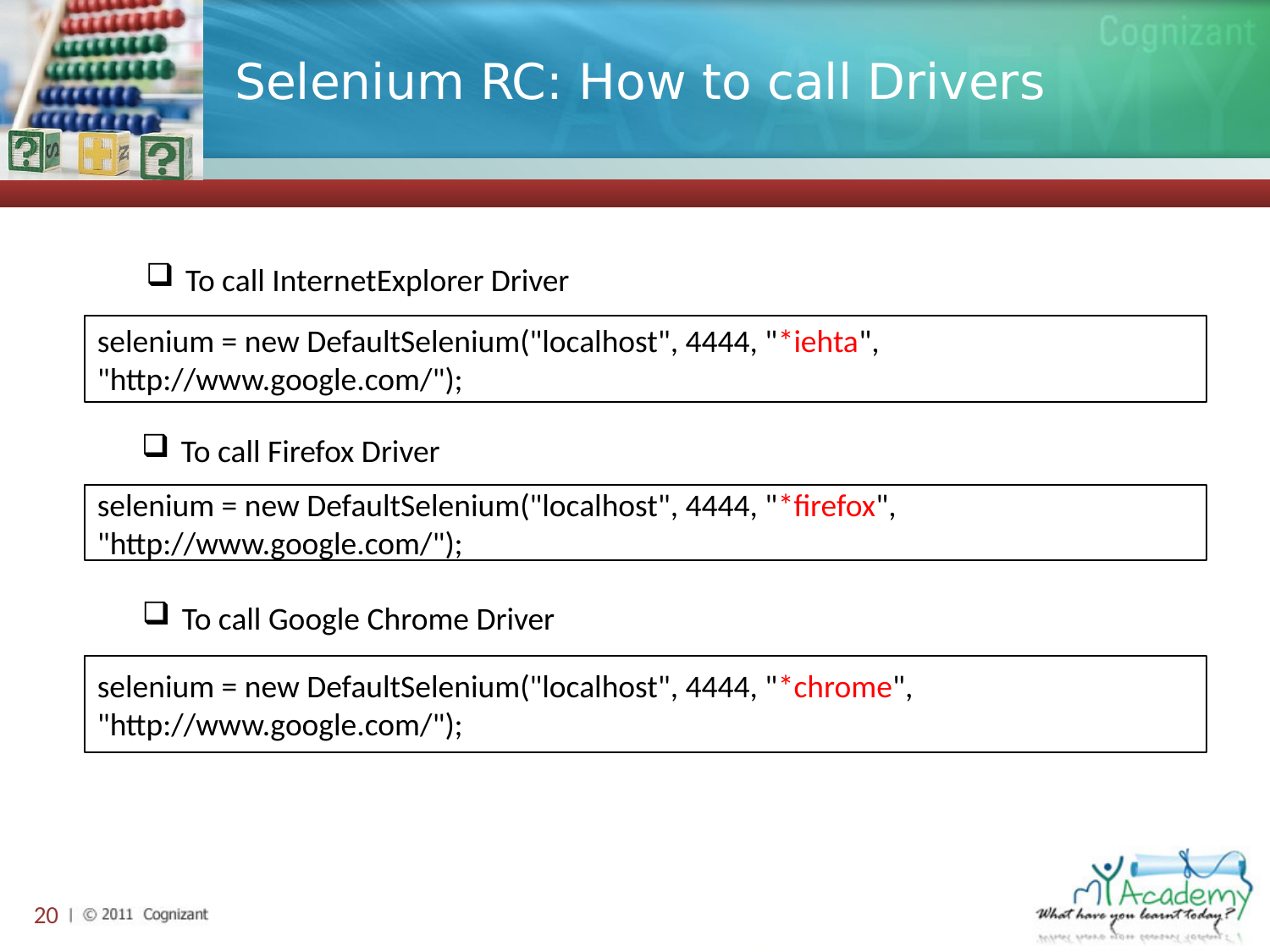

# Selenium RC: How to call Drivers
To call InternetExplorer Driver
selenium = new DefaultSelenium("localhost", 4444, "*iehta", "http://www.google.com/");
To call Firefox Driver
selenium = new DefaultSelenium("localhost", 4444, "*firefox", "http://www.google.com/");
To call Google Chrome Driver
selenium = new DefaultSelenium("localhost", 4444, "*chrome", "http://www.google.com/");
20